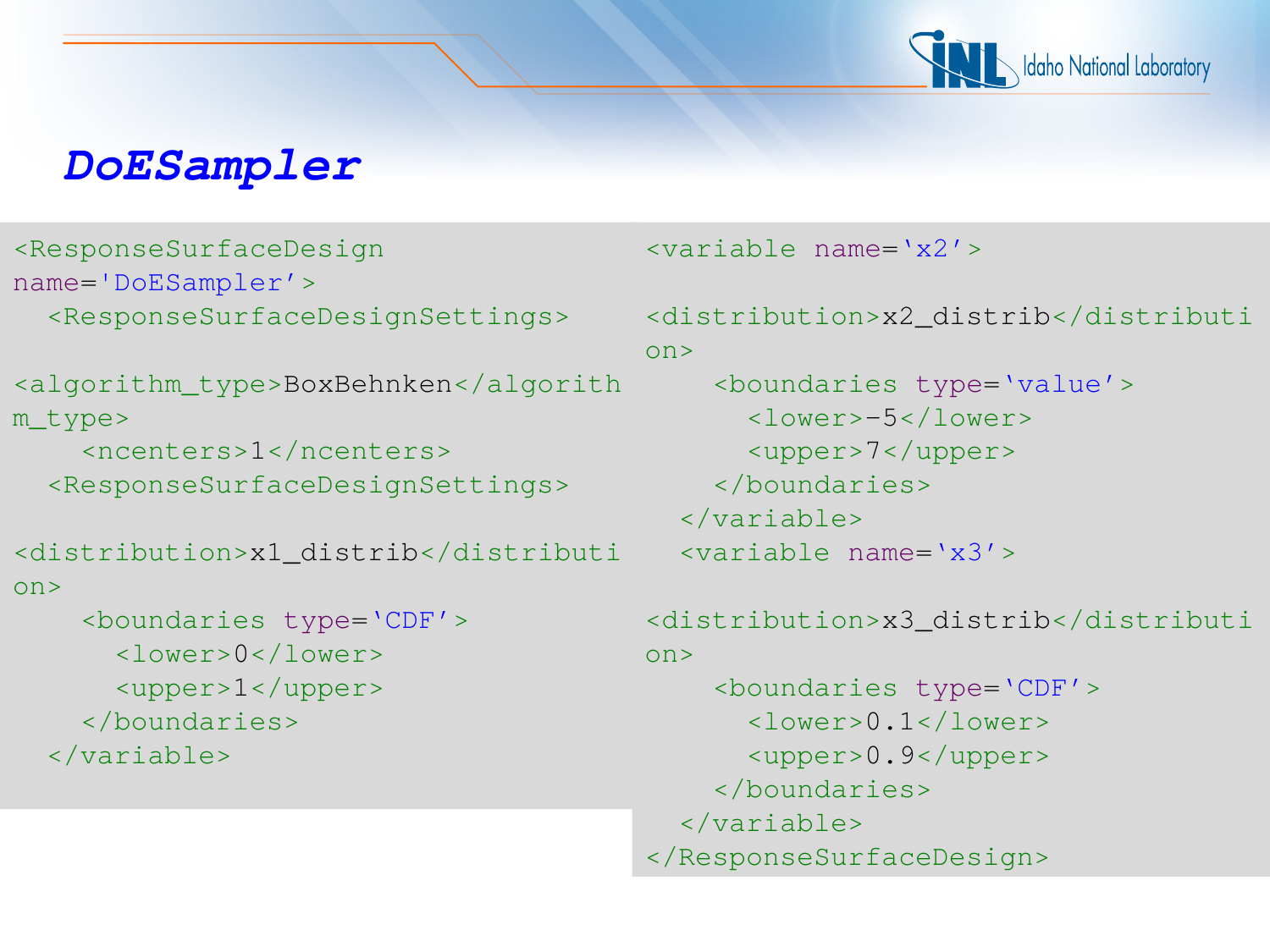

# DoESampler
<ResponseSurfaceDesign name='DoESampler’>
  <ResponseSurfaceDesignSettings>
    <algorithm_type>BoxBehnken</algorithm_type>
    <ncenters>1</ncenters>
  <ResponseSurfaceDesignSettings>
  <distribution>x1_distrib</distribution>
    <boundaries type=‘CDF’>
      <lower>0</lower>
      <upper>1</upper>
    </boundaries>
  </variable>

<variable name=‘x2’>
    <distribution>x2_distrib</distribution>
    <boundaries type=‘value’>
      <lower>-5</lower>
      <upper>7</upper>
    </boundaries>
  </variable>
  <variable name=‘x3’>
    <distribution>x3_distrib</distribution>
    <boundaries type=‘CDF’>
      <lower>0.1</lower>
      <upper>0.9</upper>
    </boundaries>
  </variable>
</ResponseSurfaceDesign>